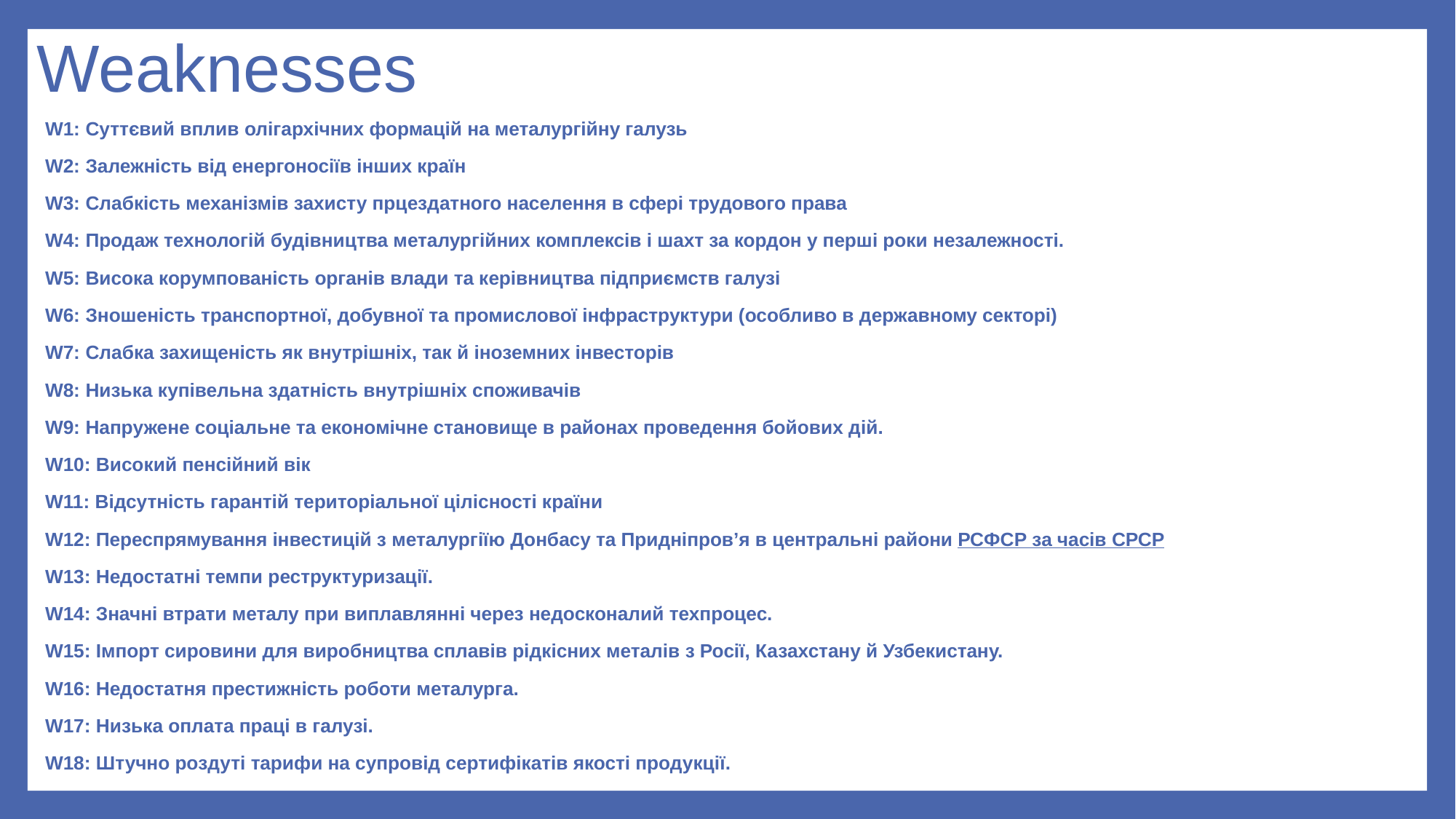

# Weaknesses
W1: Суттєвий вплив олігархічних формацій на металургійну галузь
W2: Залежність від енергоносіїв інших країн
W3: Слабкість механізмів захисту прцездатного населення в сфері трудового права
W4: Продаж технологій будівництва металургійних комплексів і шахт за кордон у перші роки незалежності.
W5: Висока корумпованість органів влади та керівництва підприємств галузі
W6: Зношеність транспортної, добувної та промислової інфраструктури (особливо в державному секторі)
W7: Слабка захищеність як внутрішніх, так й іноземних інвесторів
W8: Низька купівельна здатність внутрішніх споживачів
W9: Напружене соціальне та економічне становище в районах проведення бойових дій.
W10: Високий пенсійний вік
W11: Відсутність гарантій територіальної цілісності країни
W12: Переспрямування інвестицій з металургіїю Донбасу та Придніпров’я в центральні райони РСФСР за часів СРСР
W13: Недостатні темпи реструктуризації.
W14: Значні втрати металу при виплавлянні через недосконалий техпроцес.
W15: Імпорт сировини для виробництва сплавів рідкісних металів з Росії, Казахстану й Узбекистану.
W16: Недостатня престижність роботи металурга.
W17: Низька оплата праці в галузі.
W18: Штучно роздуті тарифи на супровід сертифікатів якості продукції.